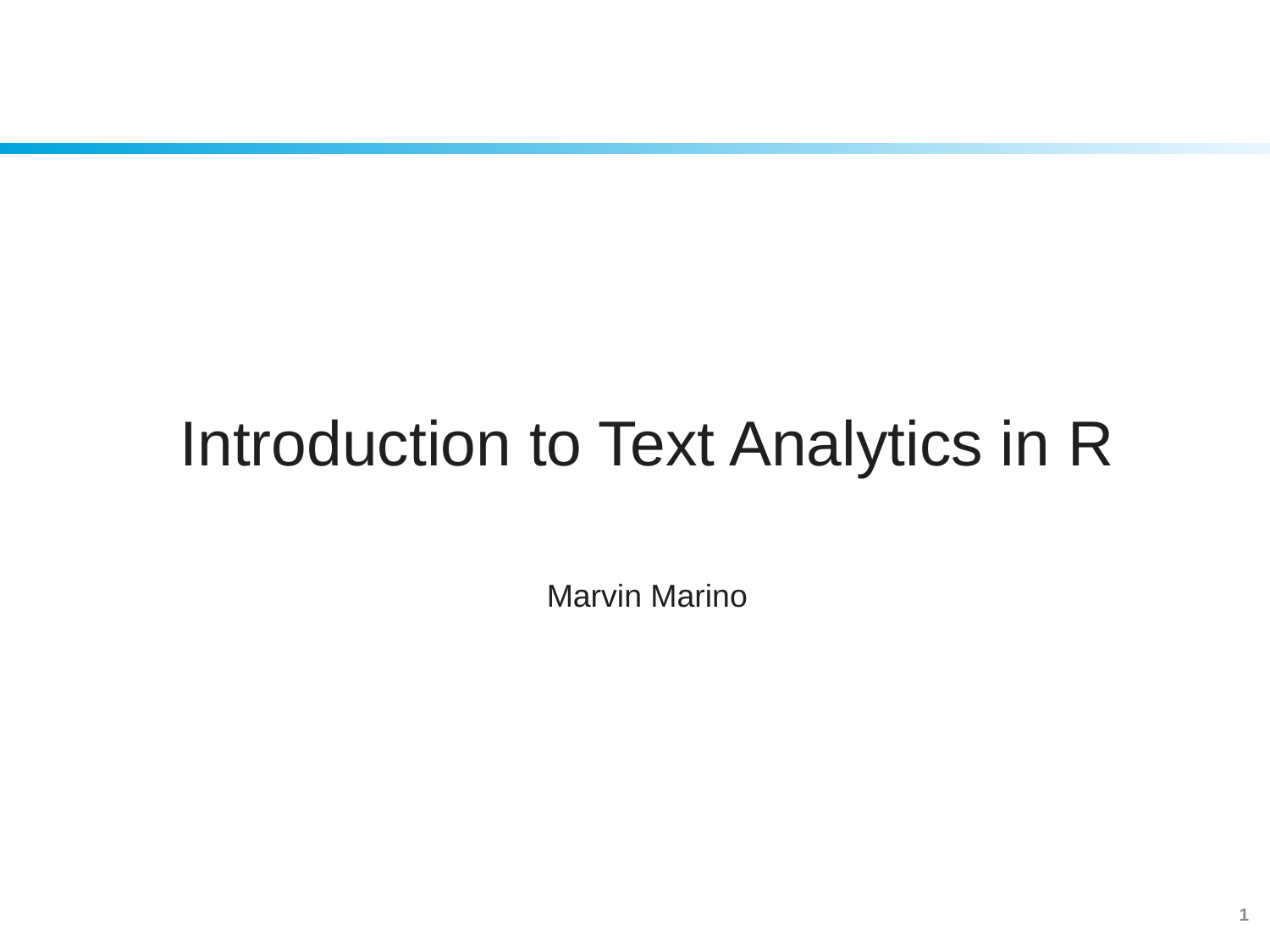

Introduction to Text Analytics in R

Marvin Marino
1